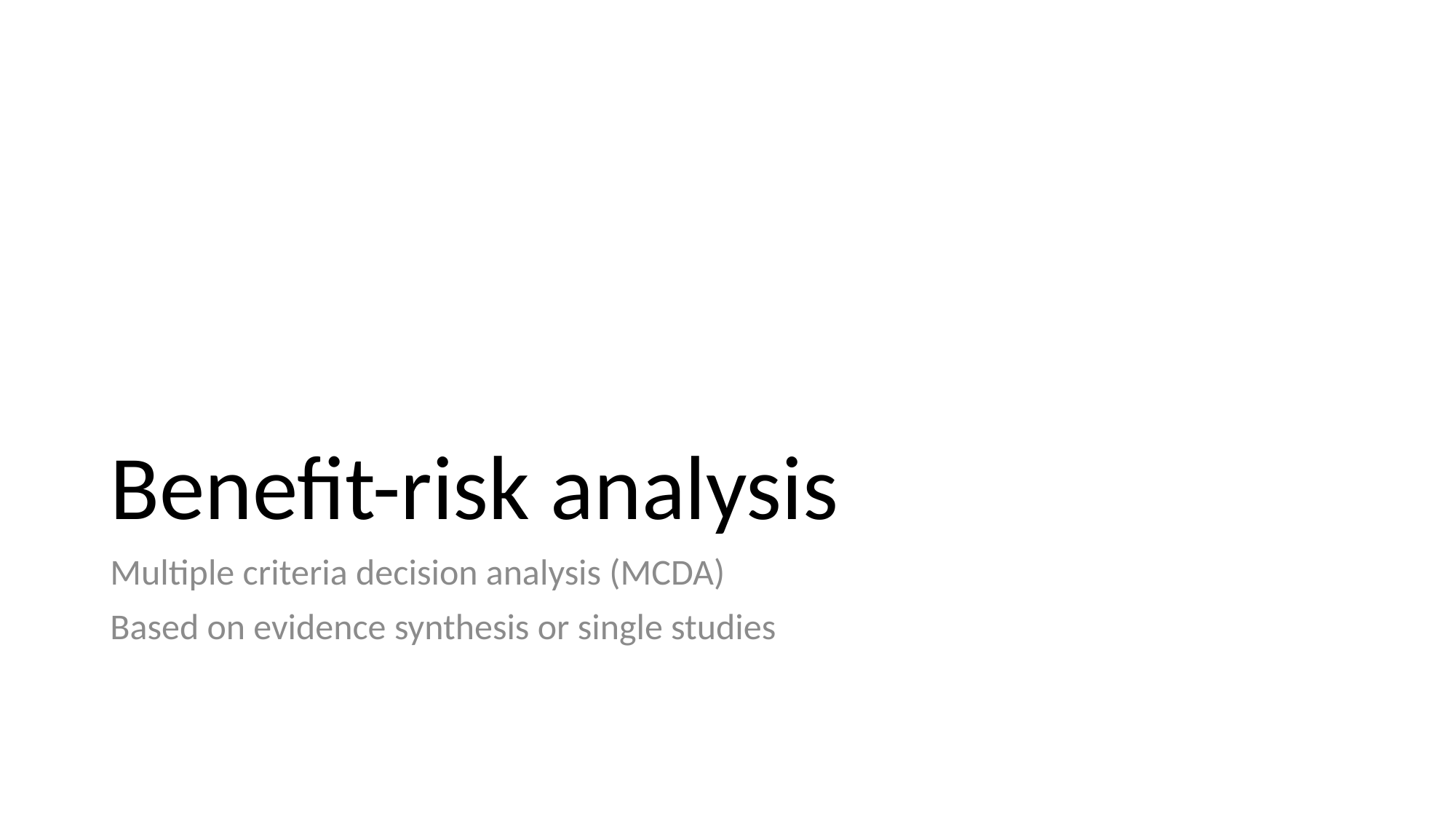

# Benefit-risk analysis
Multiple criteria decision analysis (MCDA)
Based on evidence synthesis or single studies